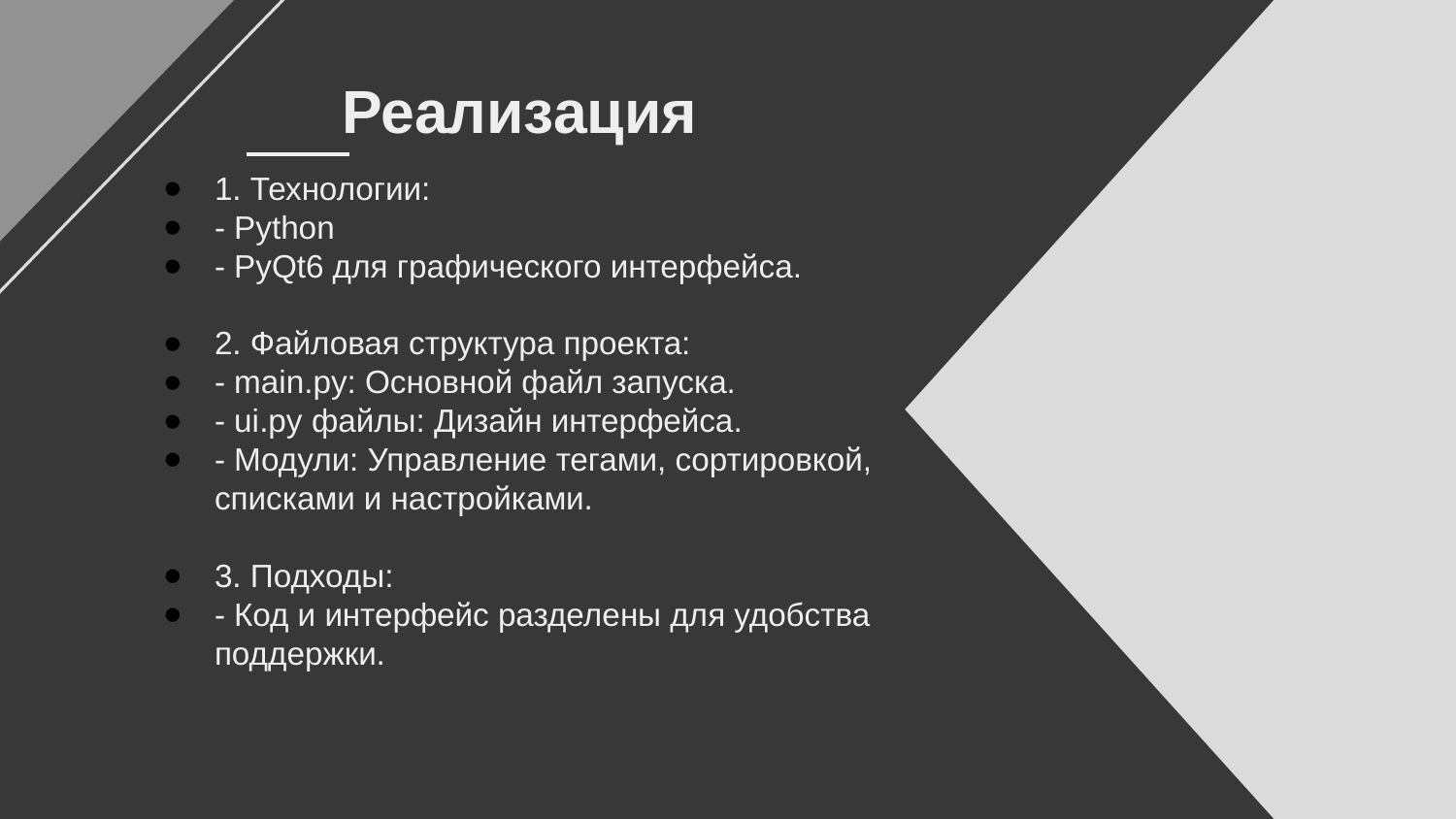

# Реализация
1. Технологии:
- Python
- PyQt6 для графического интерфейса.

2. Файловая структура проекта:
- main.py: Основной файл запуска.
- ui.py файлы: Дизайн интерфейса.
- Модули: Управление тегами, сортировкой, списками и настройками.

3. Подходы:
- Код и интерфейс разделены для удобства поддержки.